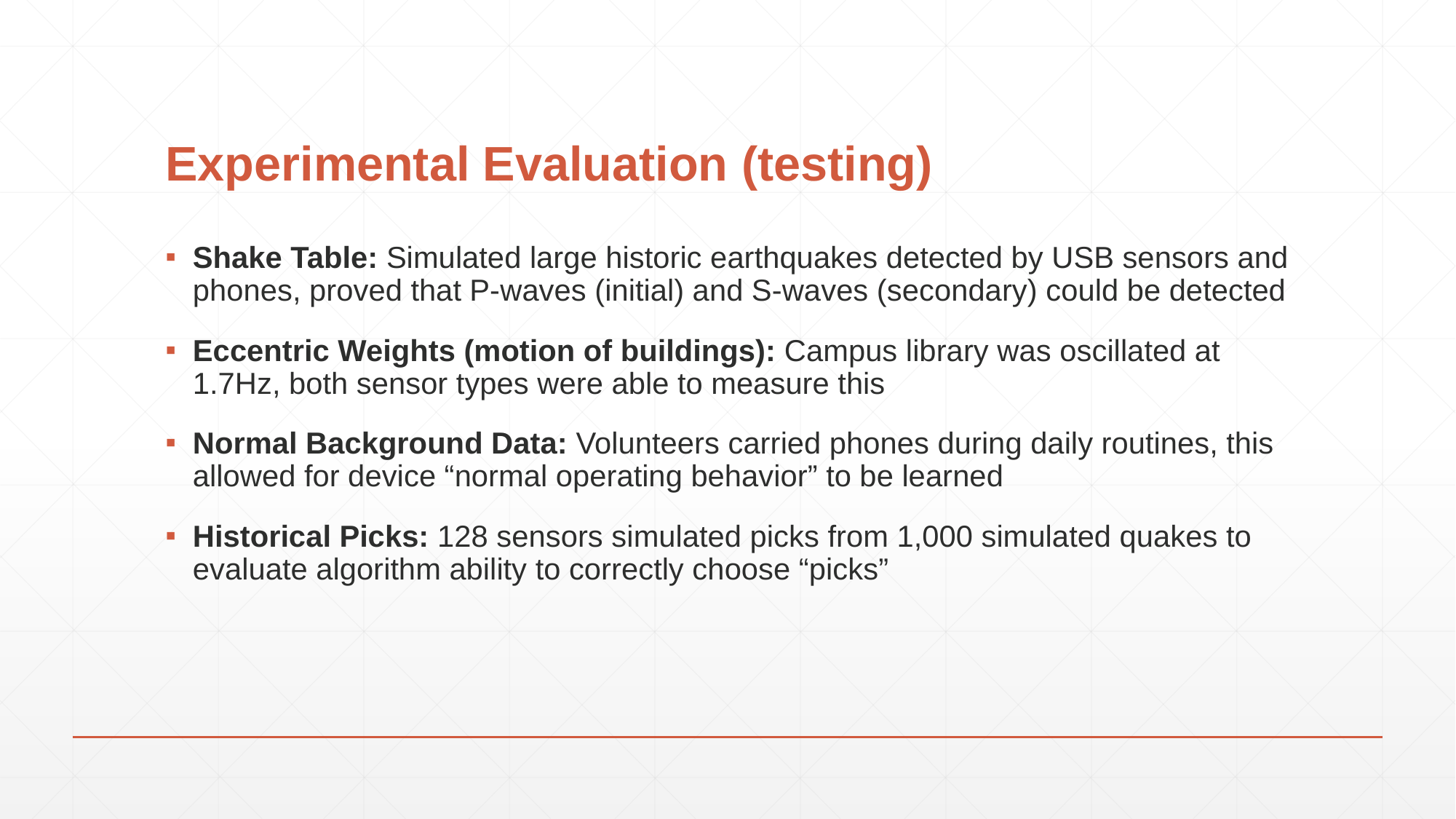

# Experimental Evaluation (testing)
Shake Table: Simulated large historic earthquakes detected by USB sensors and phones, proved that P-waves (initial) and S-waves (secondary) could be detected
Eccentric Weights (motion of buildings): Campus library was oscillated at 1.7Hz, both sensor types were able to measure this
Normal Background Data: Volunteers carried phones during daily routines, this allowed for device “normal operating behavior” to be learned
Historical Picks: 128 sensors simulated picks from 1,000 simulated quakes to evaluate algorithm ability to correctly choose “picks”